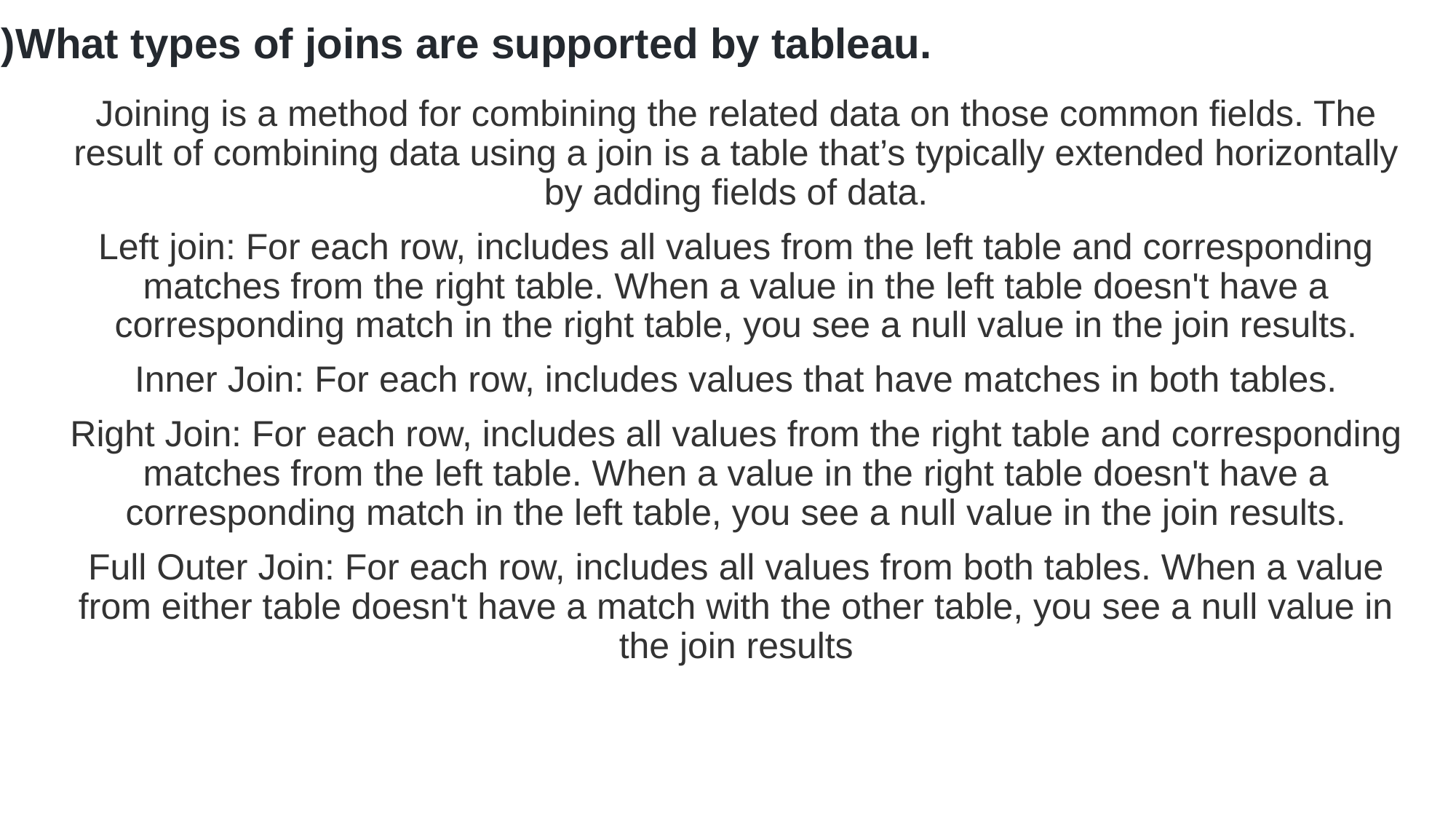

# 1)What types of joins are supported by tableau.
Joining is a method for combining the related data on those common fields. The result of combining data using a join is a table that’s typically extended horizontally by adding fields of data.
Left join: For each row, includes all values from the left table and corresponding matches from the right table. When a value in the left table doesn't have a corresponding match in the right table, you see a null value in the join results.
Inner Join: For each row, includes values that have matches in both tables.
Right Join: For each row, includes all values from the right table and corresponding matches from the left table. When a value in the right table doesn't have a corresponding match in the left table, you see a null value in the join results.
Full Outer Join: For each row, includes all values from both tables. When a value from either table doesn't have a match with the other table, you see a null value in the join results